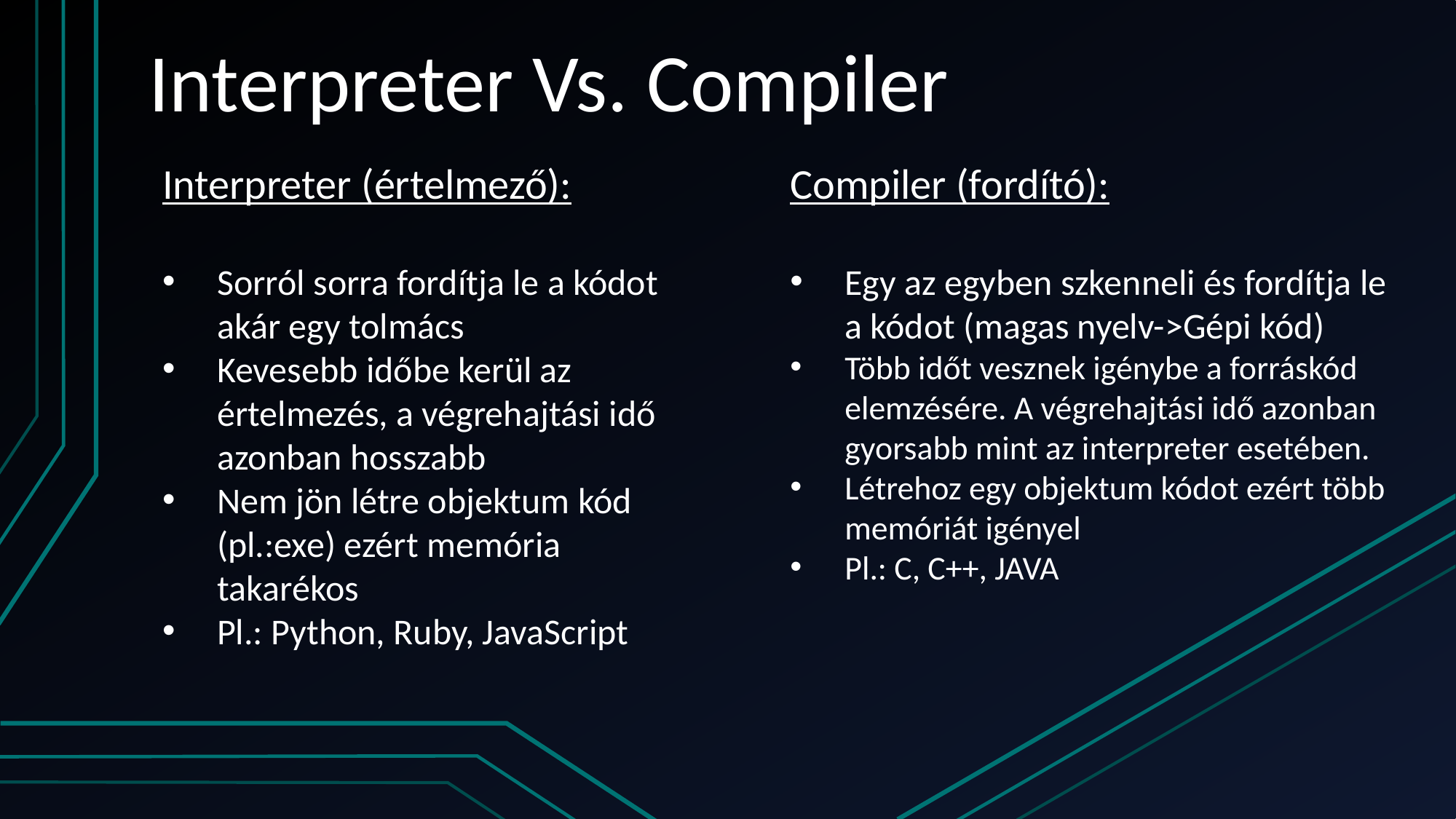

# Interpreter Vs. Compiler
Interpreter (értelmező):

Sorról sorra fordítja le a kódot akár egy tolmács
Kevesebb időbe kerül az értelmezés, a végrehajtási idő azonban hosszabb
Nem jön létre objektum kód (pl.:exe) ezért memória takarékos
Pl.: Python, Ruby, JavaScript

Compiler (fordító):

Egy az egyben szkenneli és fordítja le
a kódot (magas nyelv->Gépi kód)
Több időt vesznek igénybe a forráskód elemzésére. A végrehajtási idő azonban gyorsabb mint az interpreter esetében.
Létrehoz egy objektum kódot ezért több memóriát igényel
Pl.: C, C++, JAVA